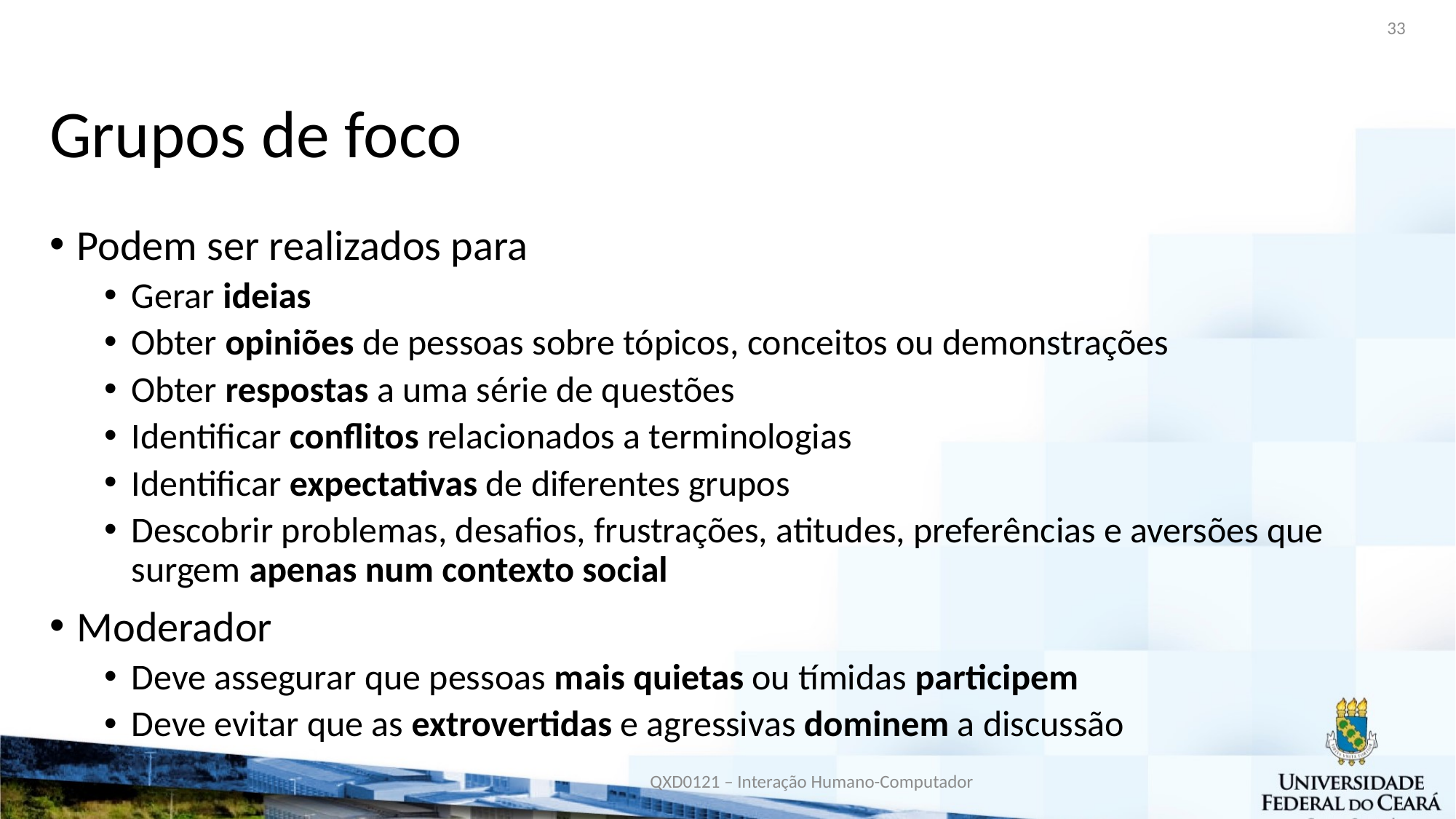

33
# Grupos de foco
Podem ser realizados para
Gerar ideias
Obter opiniões de pessoas sobre tópicos, conceitos ou demonstrações
Obter respostas a uma série de questões
Identificar conflitos relacionados a terminologias
Identificar expectativas de diferentes grupos
Descobrir problemas, desafios, frustrações, atitudes, preferências e aversões que surgem apenas num contexto social
Moderador
Deve assegurar que pessoas mais quietas ou tímidas participem
Deve evitar que as extrovertidas e agressivas dominem a discussão

QXD0121 – Interação Humano-Computador